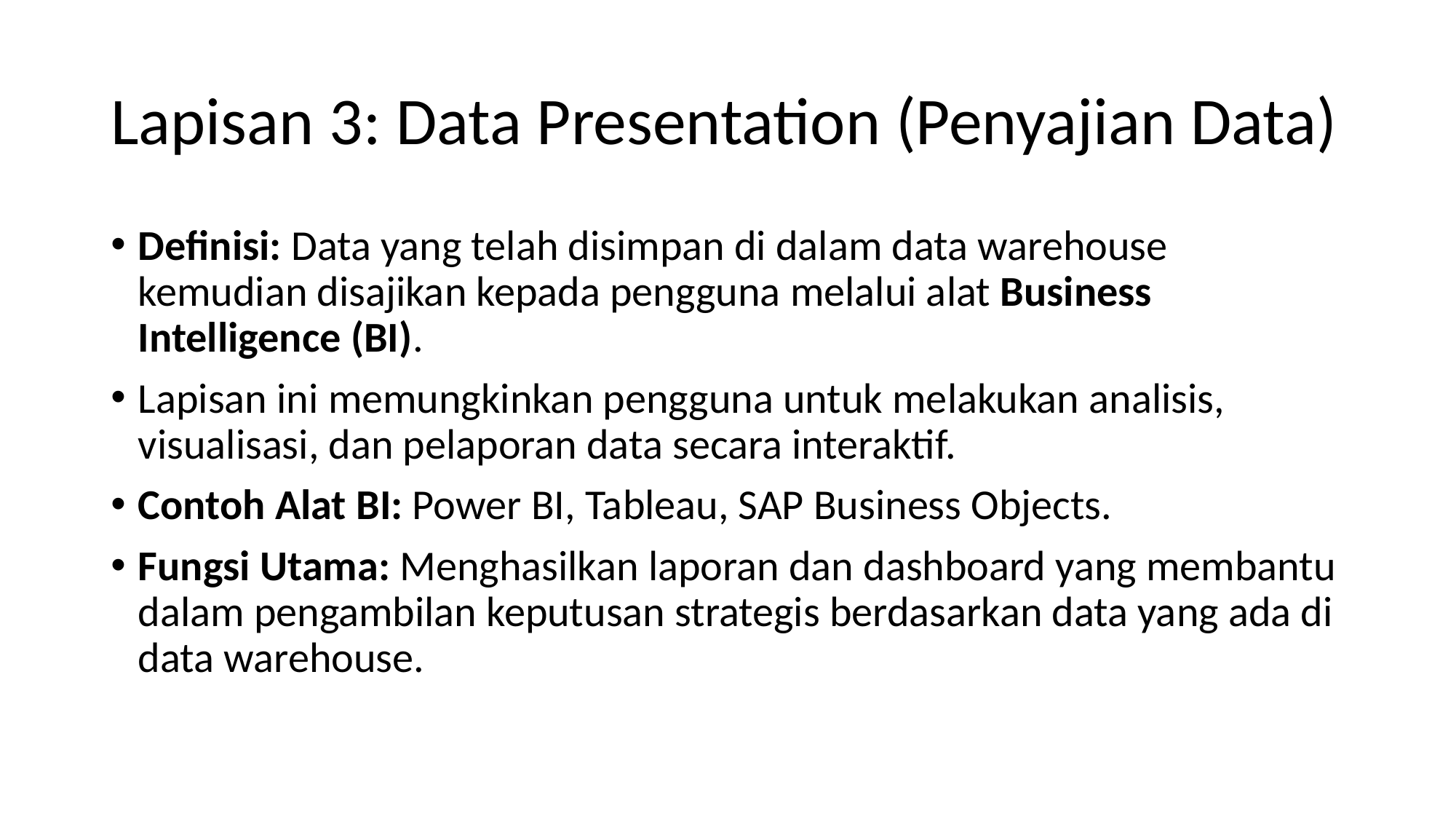

# Lapisan 3: Data Presentation (Penyajian Data)
Definisi: Data yang telah disimpan di dalam data warehouse kemudian disajikan kepada pengguna melalui alat Business Intelligence (BI).
Lapisan ini memungkinkan pengguna untuk melakukan analisis, visualisasi, dan pelaporan data secara interaktif.
Contoh Alat BI: Power BI, Tableau, SAP Business Objects.
Fungsi Utama: Menghasilkan laporan dan dashboard yang membantu dalam pengambilan keputusan strategis berdasarkan data yang ada di data warehouse.